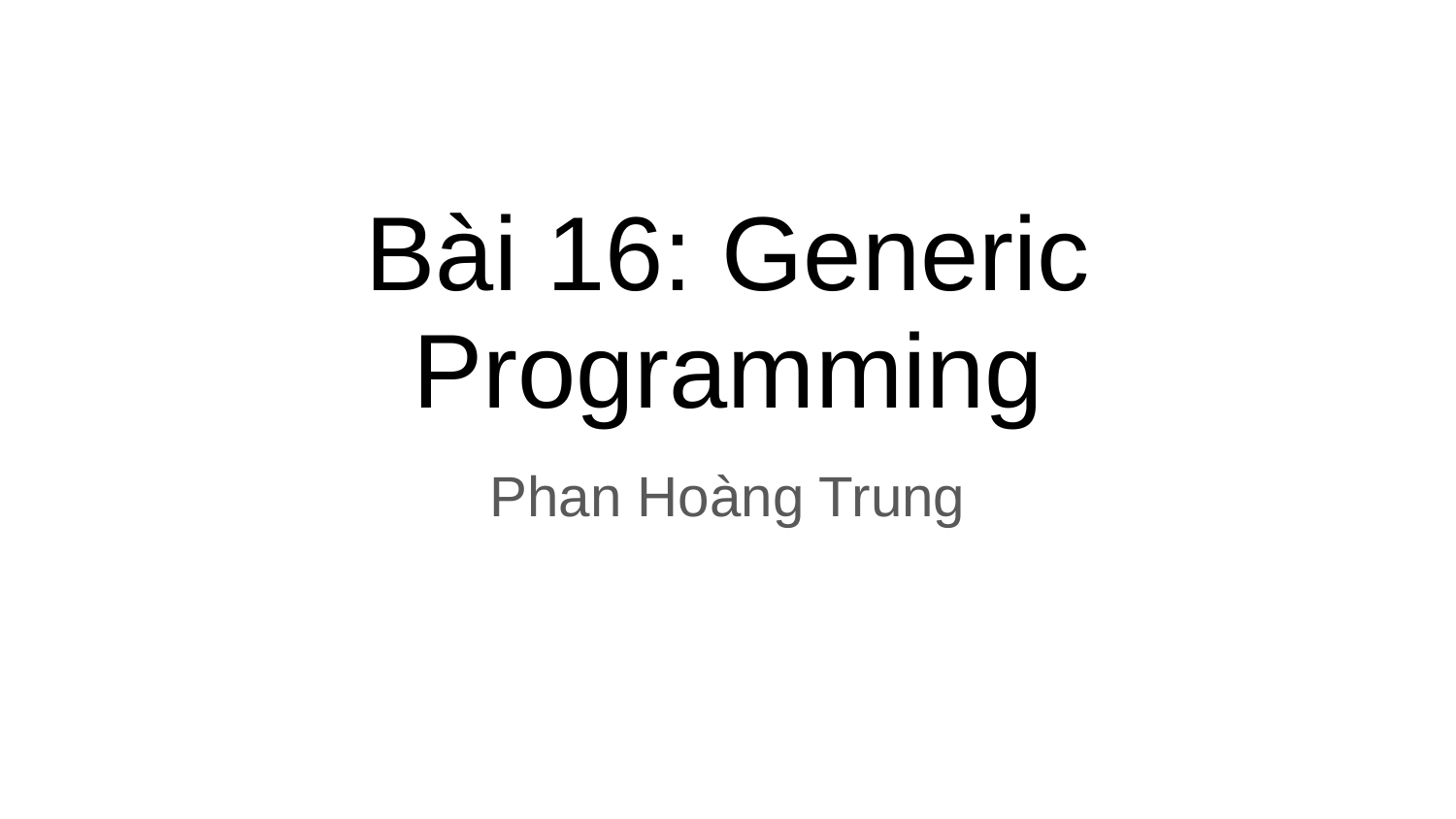

# Bài 16: Generic Programming
Phan Hoàng Trung